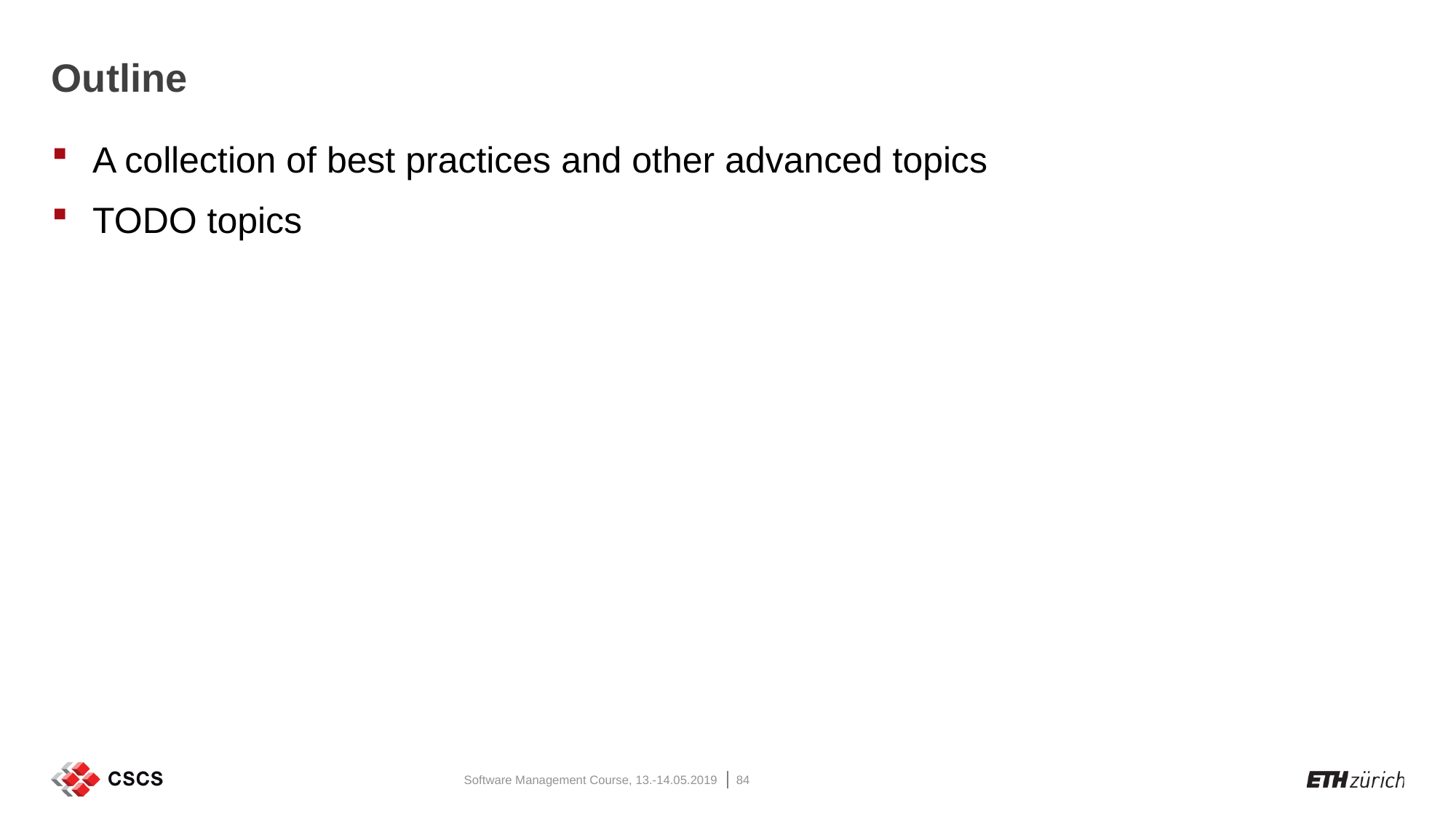

# Outline
A collection of best practices and other advanced topics
TODO topics
Software Management Course, 13.-14.05.2019
84